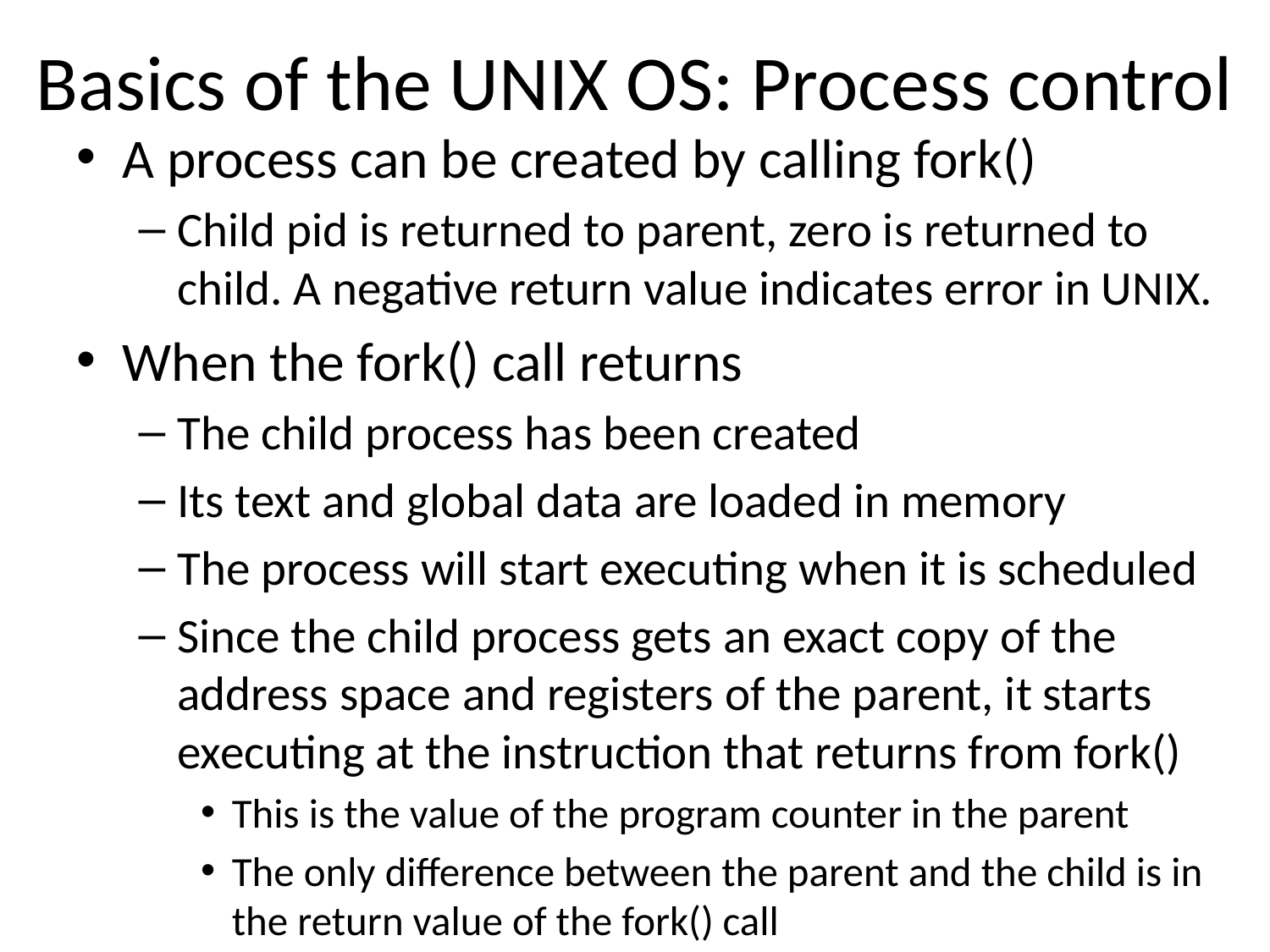

# Basics of the UNIX OS: Process control
A process can be created by calling fork()
Child pid is returned to parent, zero is returned to child. A negative return value indicates error in UNIX.
When the fork() call returns
The child process has been created
Its text and global data are loaded in memory
The process will start executing when it is scheduled
Since the child process gets an exact copy of the address space and registers of the parent, it starts executing at the instruction that returns from fork()
This is the value of the program counter in the parent
The only difference between the parent and the child is in the return value of the fork() call